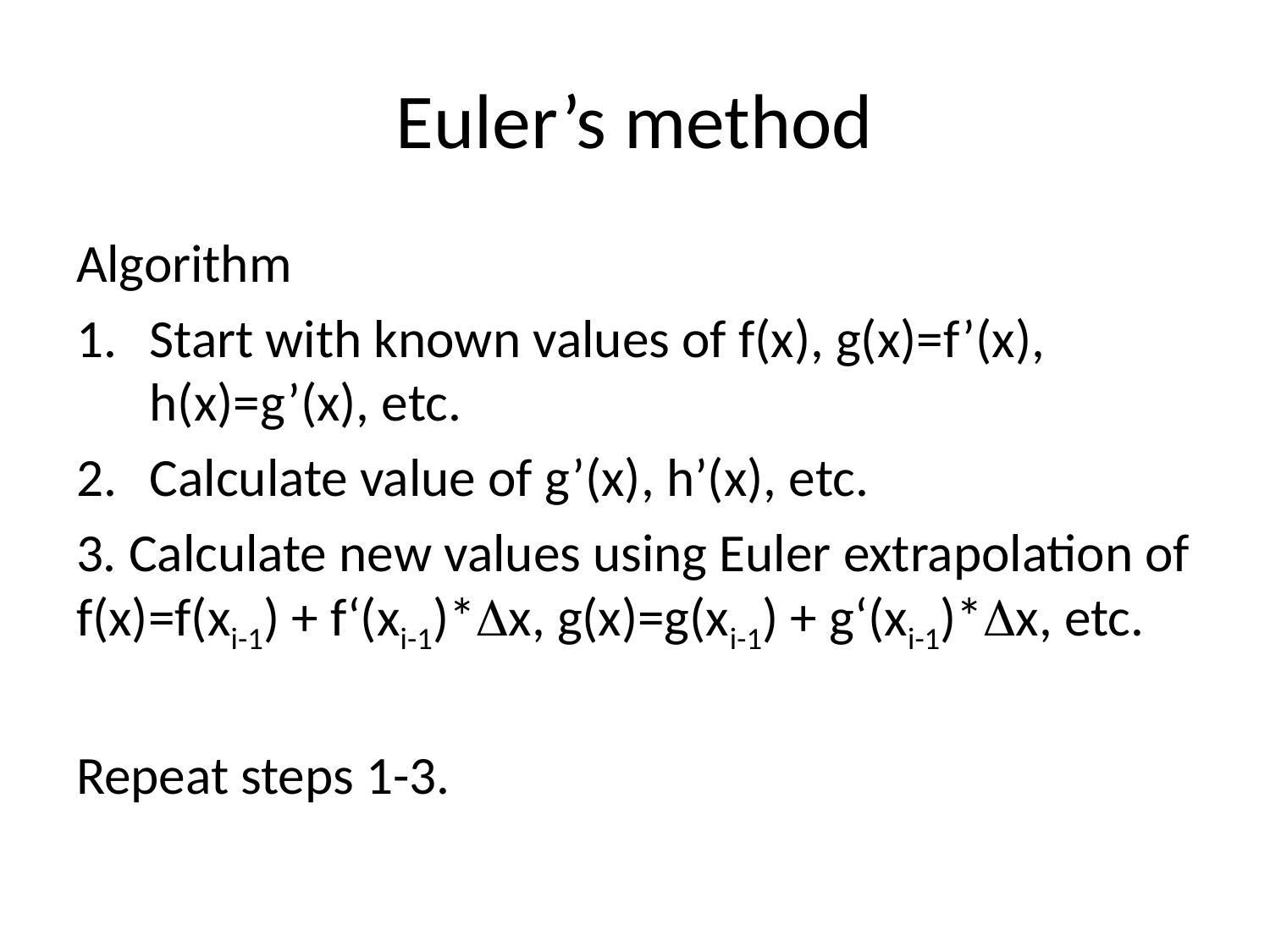

# Euler’s method
Algorithm
Start with known values of f(x), g(x)=f’(x), h(x)=g’(x), etc.
Calculate value of g’(x), h’(x), etc.
3. Calculate new values using Euler extrapolation of f(x)=f(xi-1) + f‘(xi-1)*Δx, g(x)=g(xi-1) + g‘(xi-1)*Δx, etc.

Repeat steps 1-3.